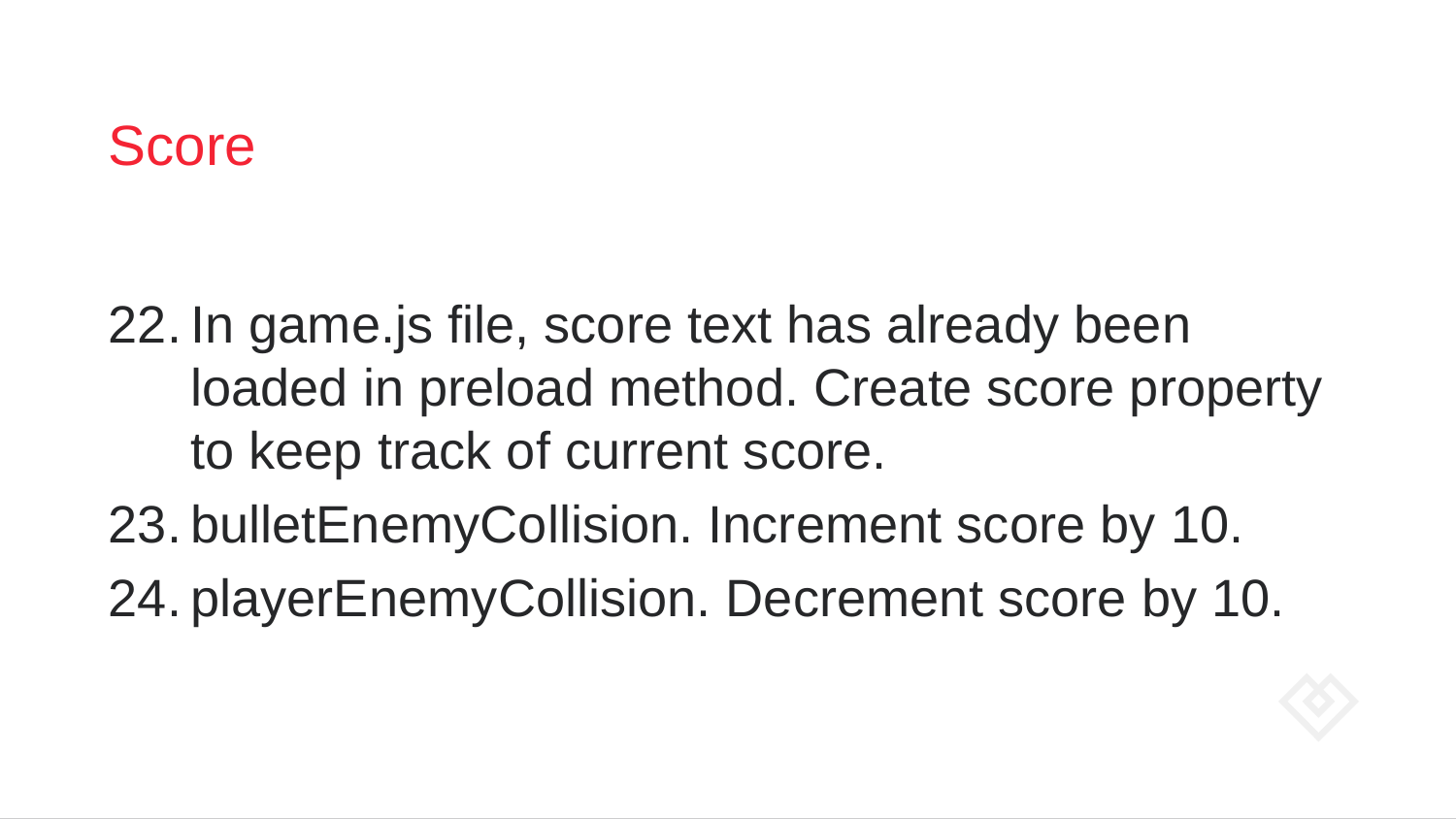

# Score
In game.js file, score text has already been loaded in preload method. Create score property to keep track of current score.
bulletEnemyCollision. Increment score by 10.
playerEnemyCollision. Decrement score by 10.